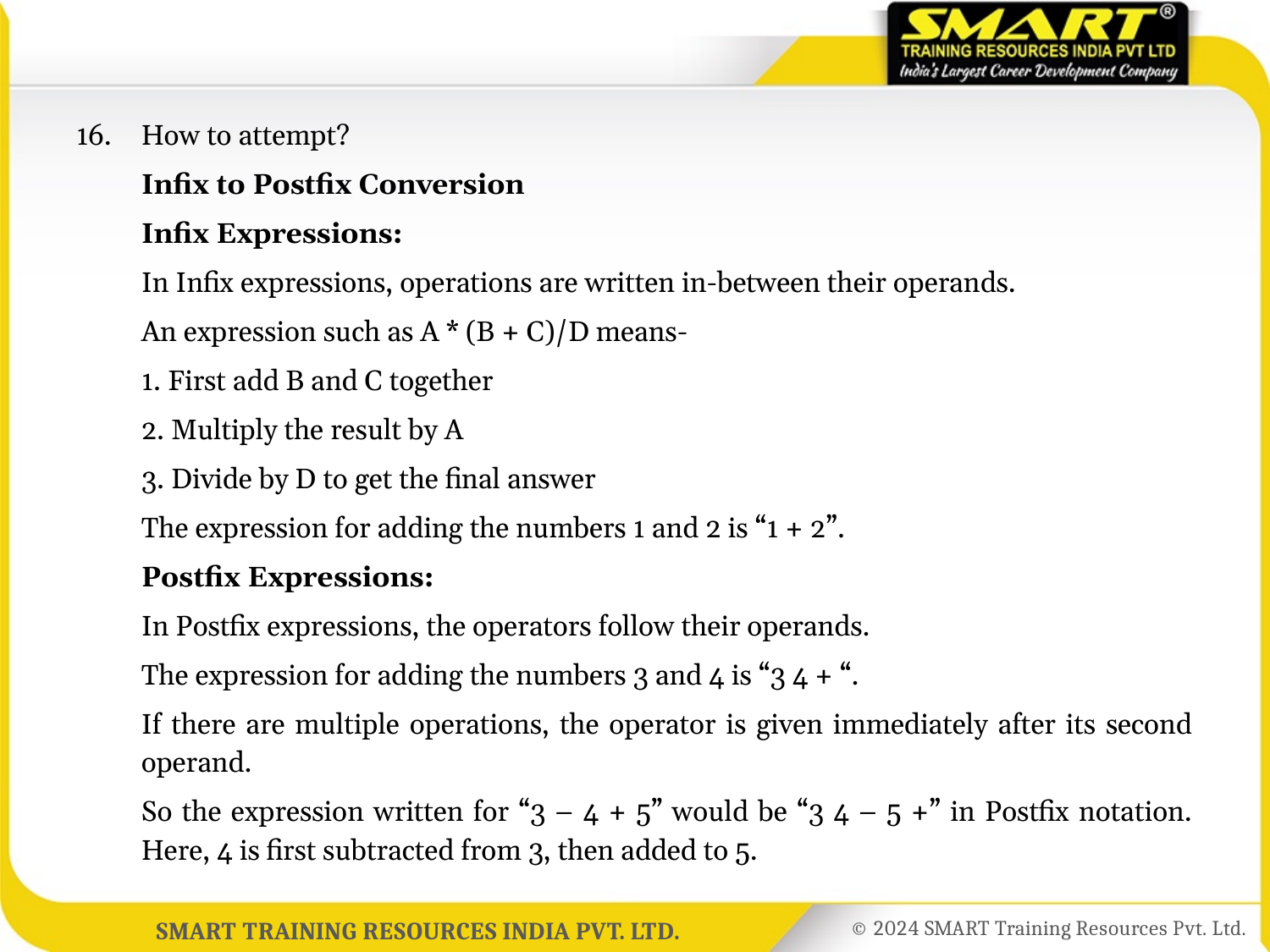

16.	How to attempt?
	Infix to Postfix Conversion
	Infix Expressions:
	In Infix expressions, operations are written in-between their operands.
	An expression such as A * (B + C)/D means-
	1. First add B and C together
	2. Multiply the result by A
	3. Divide by D to get the final answer
	The expression for adding the numbers 1 and 2 is “1 + 2”.
	Postfix Expressions:
	In Postfix expressions, the operators follow their operands.
	The expression for adding the numbers 3 and 4 is “3 4 + “.
	If there are multiple operations, the operator is given immediately after its second operand.
	So the expression written for “3 – 4 + 5” would be “3 4 – 5 +” in Postfix notation. Here, 4 is first subtracted from 3, then added to 5.